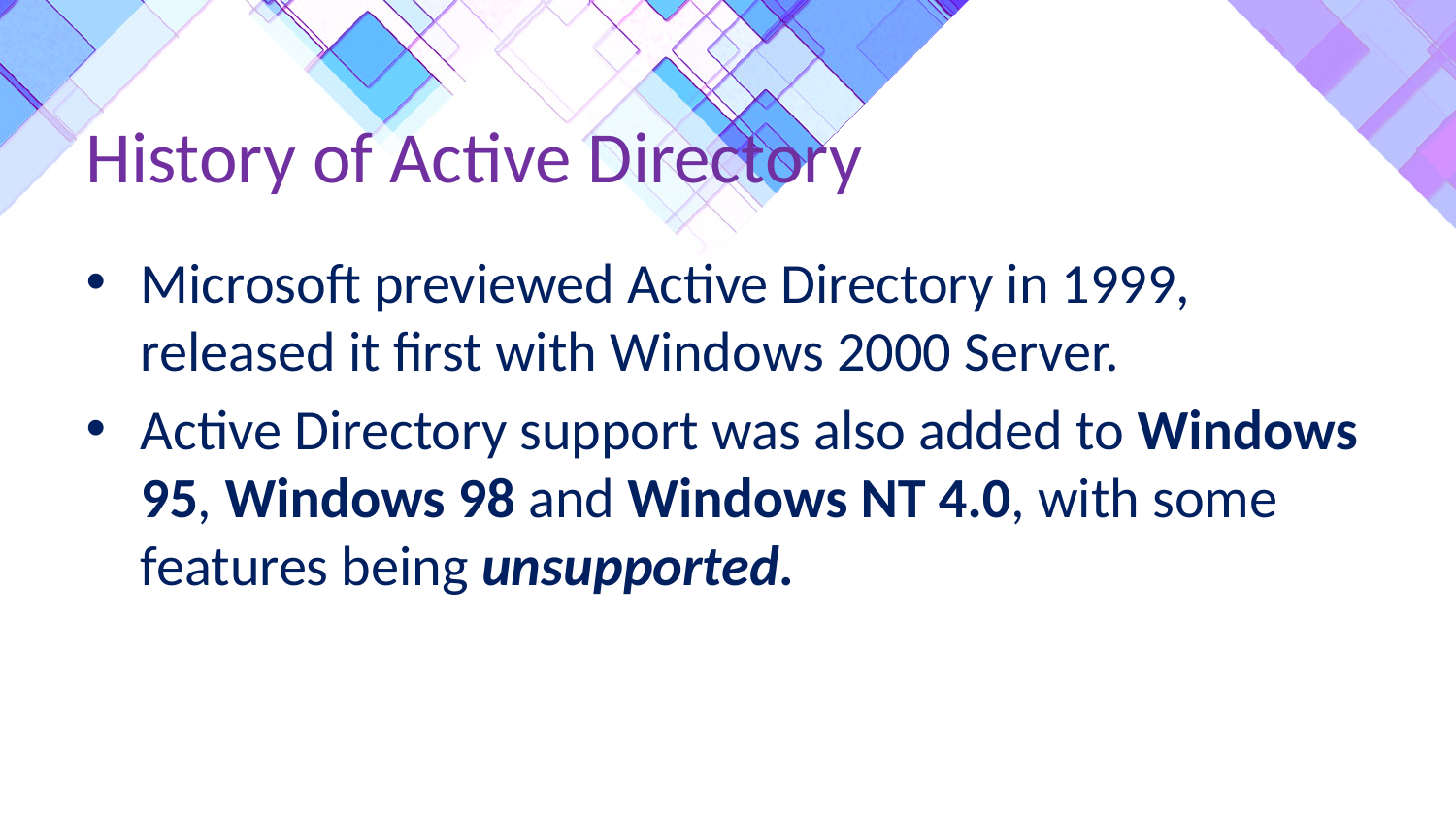

# History of Active Directory
Microsoft previewed Active Directory in 1999, released it first with Windows 2000 Server.
Active Directory support was also added to Windows 95, Windows 98 and Windows NT 4.0, with some features being unsupported.